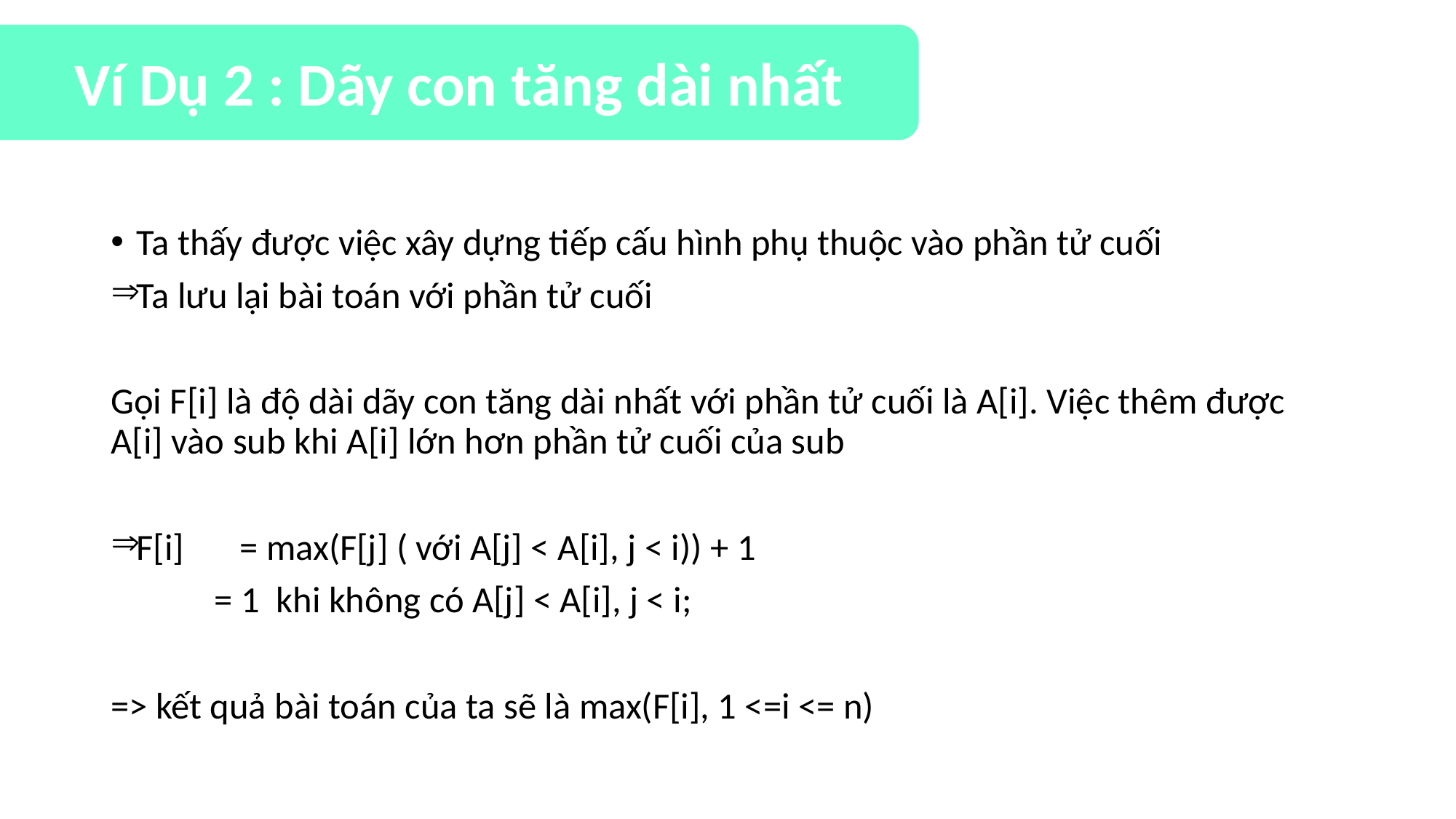

Ví Dụ 2 : Dãy con tăng dài nhất
Ta thấy được việc xây dựng tiếp cấu hình phụ thuộc vào phần tử cuối
Ta lưu lại bài toán với phần tử cuối

Gọi F[i] là độ dài dãy con tăng dài nhất với phần tử cuối là A[i]. Việc thêm được A[i] vào sub khi A[i] lớn hơn phần tử cuối của sub

F[i]	 = max(F[j] ( với A[j] < A[i], j < i)) + 1
	 = 1  khi không có A[j] < A[i], j < i;

=> kết quả bài toán của ta sẽ là max(F[i], 1 <=i <= n)